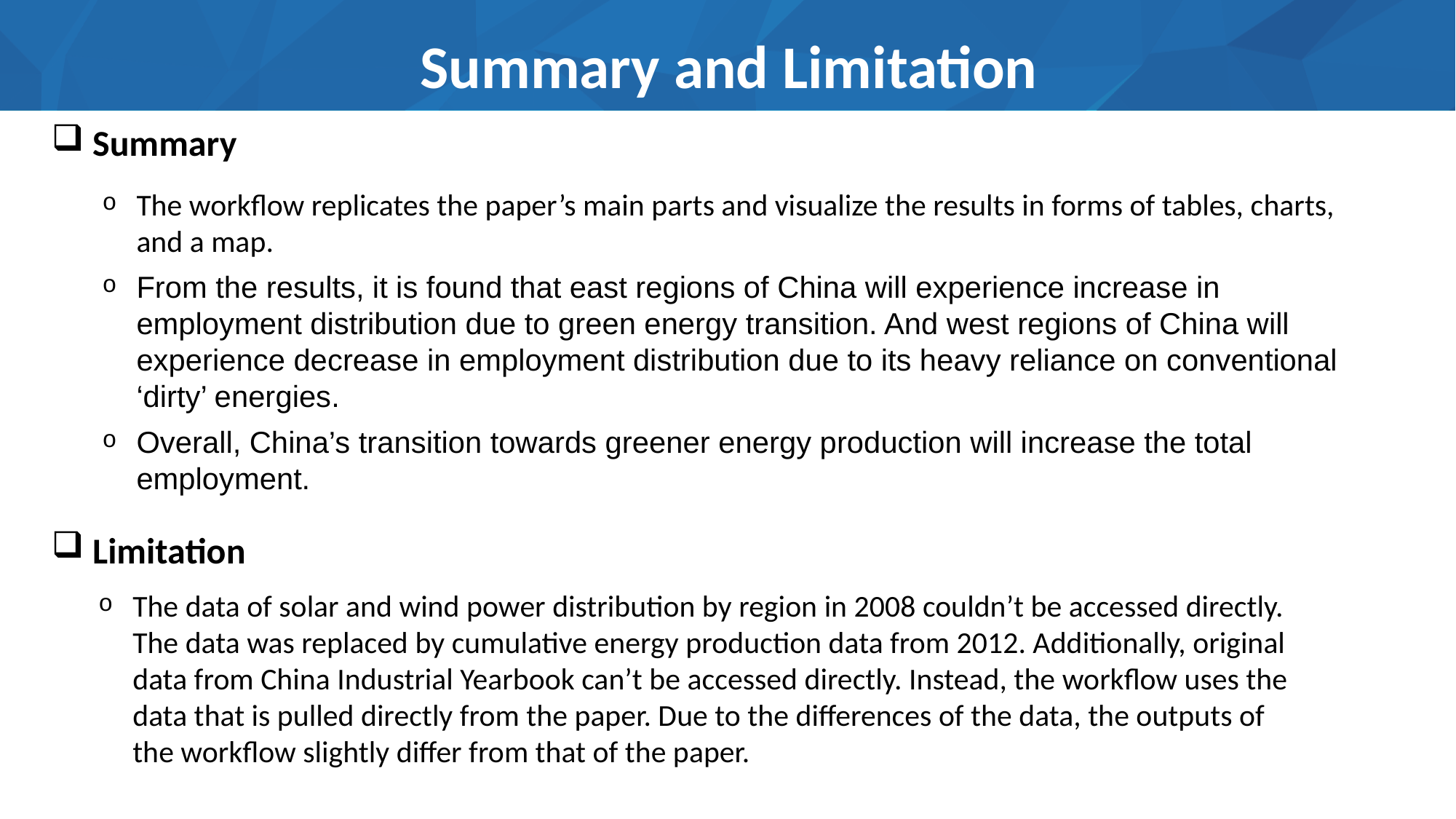

# Summary and Limitation
 Summary
The workflow replicates the paper’s main parts and visualize the results in forms of tables, charts, and a map.
From the results, it is found that east regions of China will experience increase in employment distribution due to green energy transition. And west regions of China will experience decrease in employment distribution due to its heavy reliance on conventional ‘dirty’ energies.
Overall, China’s transition towards greener energy production will increase the total employment.
 Limitation
The data of solar and wind power distribution by region in 2008 couldn’t be accessed directly. The data was replaced by cumulative energy production data from 2012. Additionally, original data from China Industrial Yearbook can’t be accessed directly. Instead, the workflow uses the data that is pulled directly from the paper. Due to the differences of the data, the outputs of the workflow slightly differ from that of the paper.